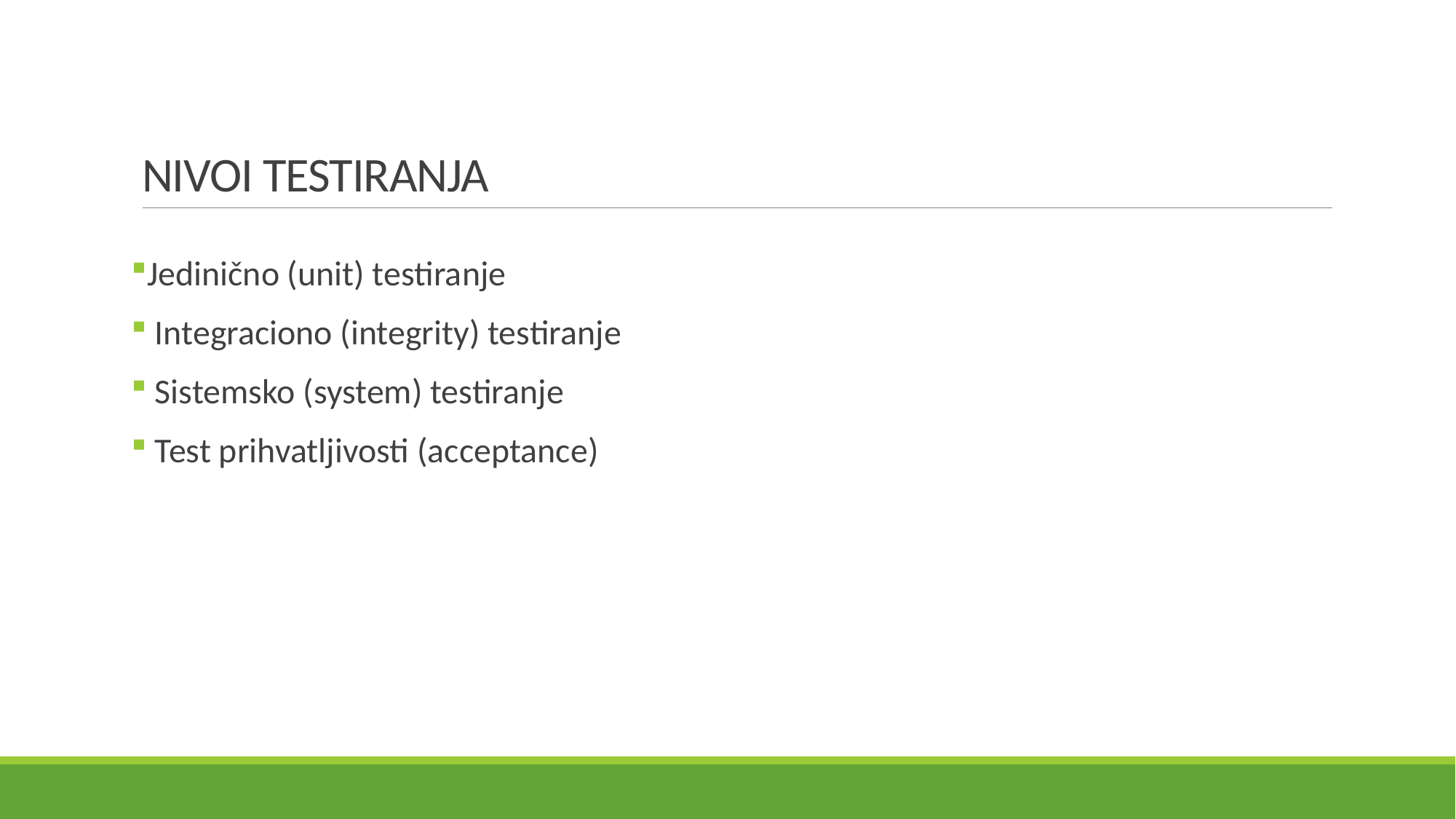

# NIVOI TESTIRANJA
Jedinično (unit) testiranje
 Integraciono (integrity) testiranje
 Sistemsko (system) testiranje
 Test prihvatljivosti (acceptance)